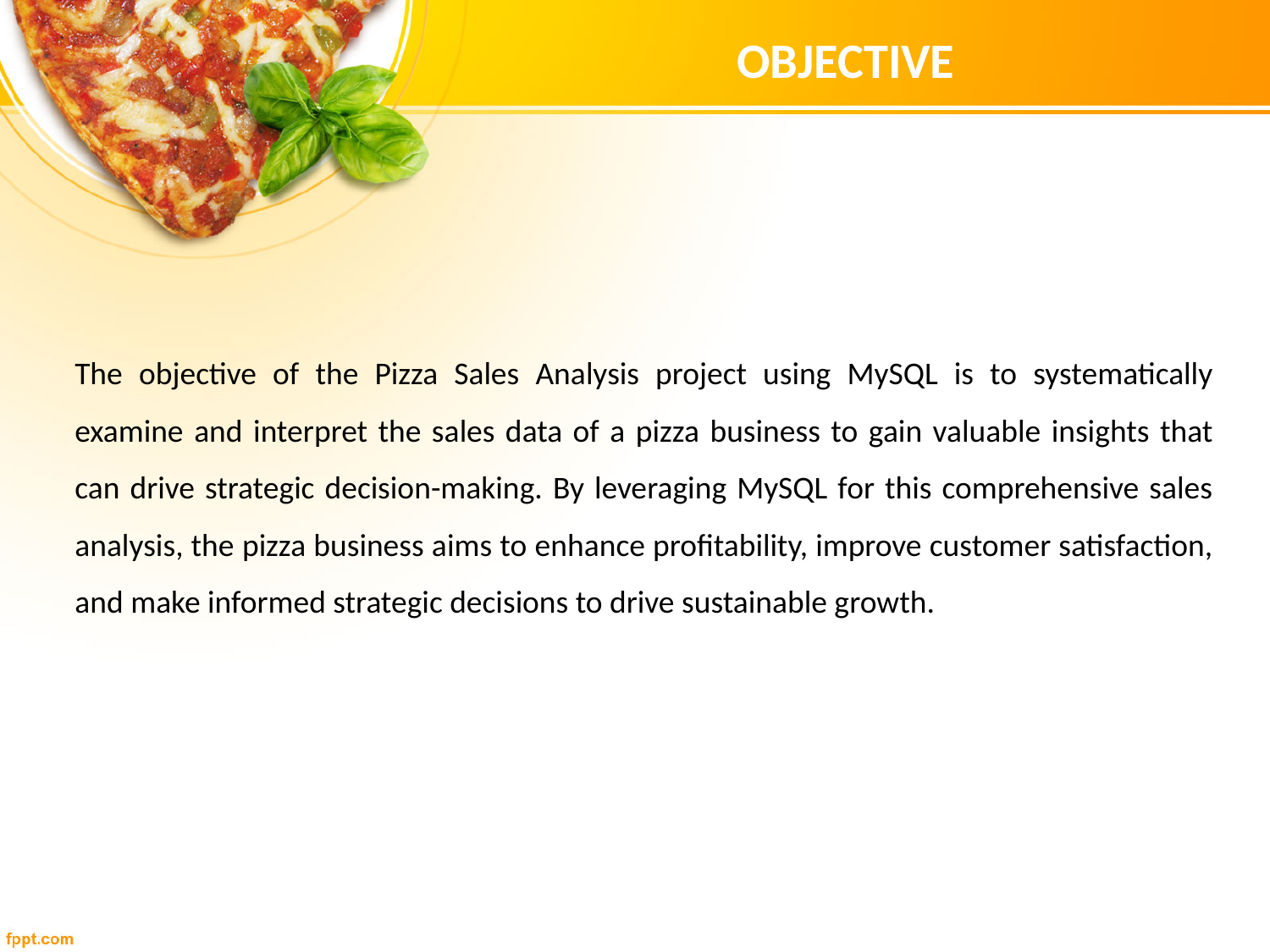

OBJECTIVE
The objective of the Pizza Sales Analysis project using MySQL is to systematically examine and interpret the sales data of a pizza business to gain valuable insights that can drive strategic decision-making. By leveraging MySQL for this comprehensive sales analysis, the pizza business aims to enhance profitability, improve customer satisfaction, and make informed strategic decisions to drive sustainable growth.